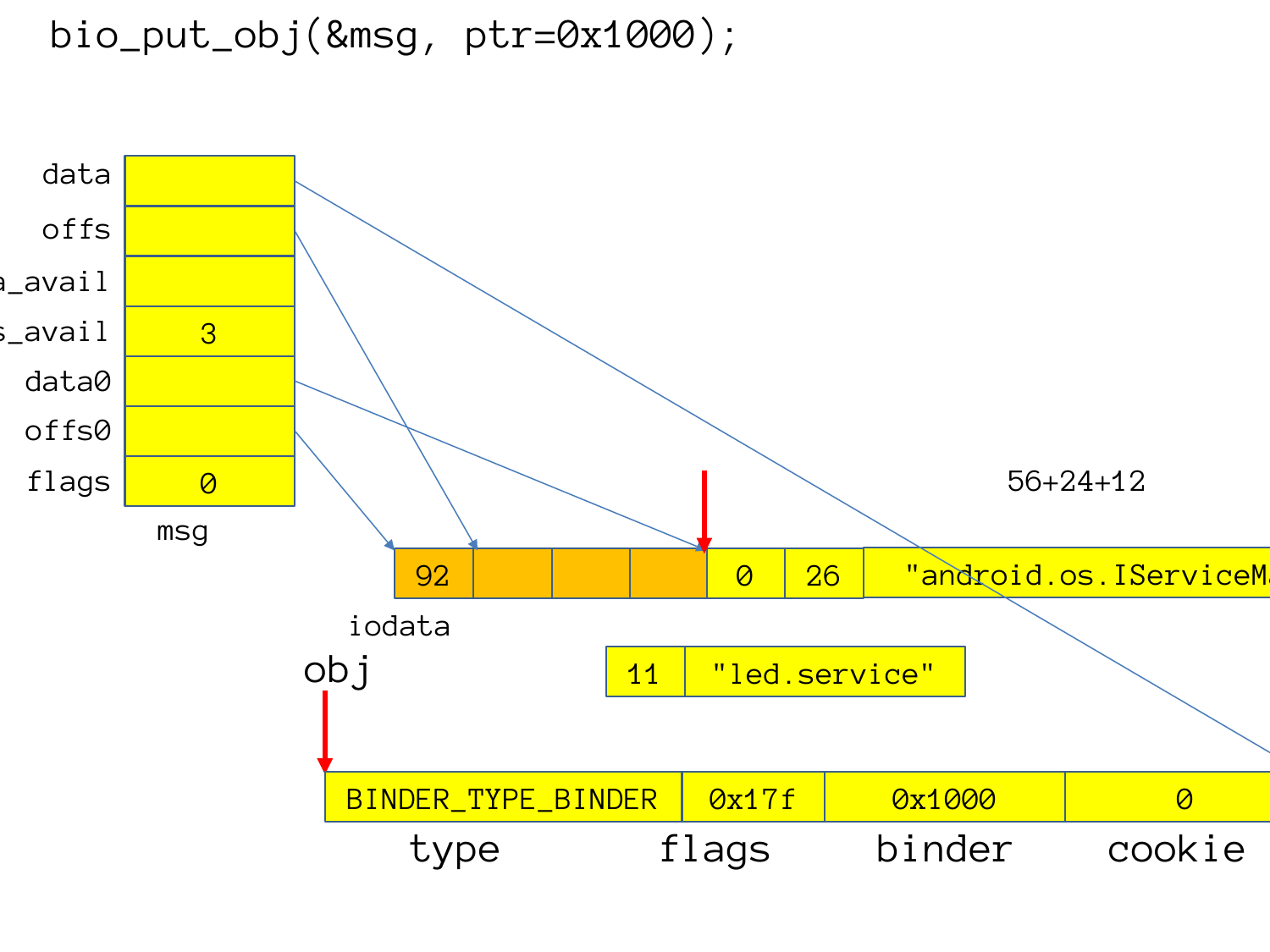

bio_put_obj(&msg, ptr=0x1000);
data

offs

data_avail

offs_avail
3
data0

offs0

flags
56+24+12
0
msg
"android.os.IServiceManager"
92

0
26
iodata
obj
11
"led.service"
BINDER_TYPE_BINDER
0x17f
0x1000
0
type
flags
binder
cookie